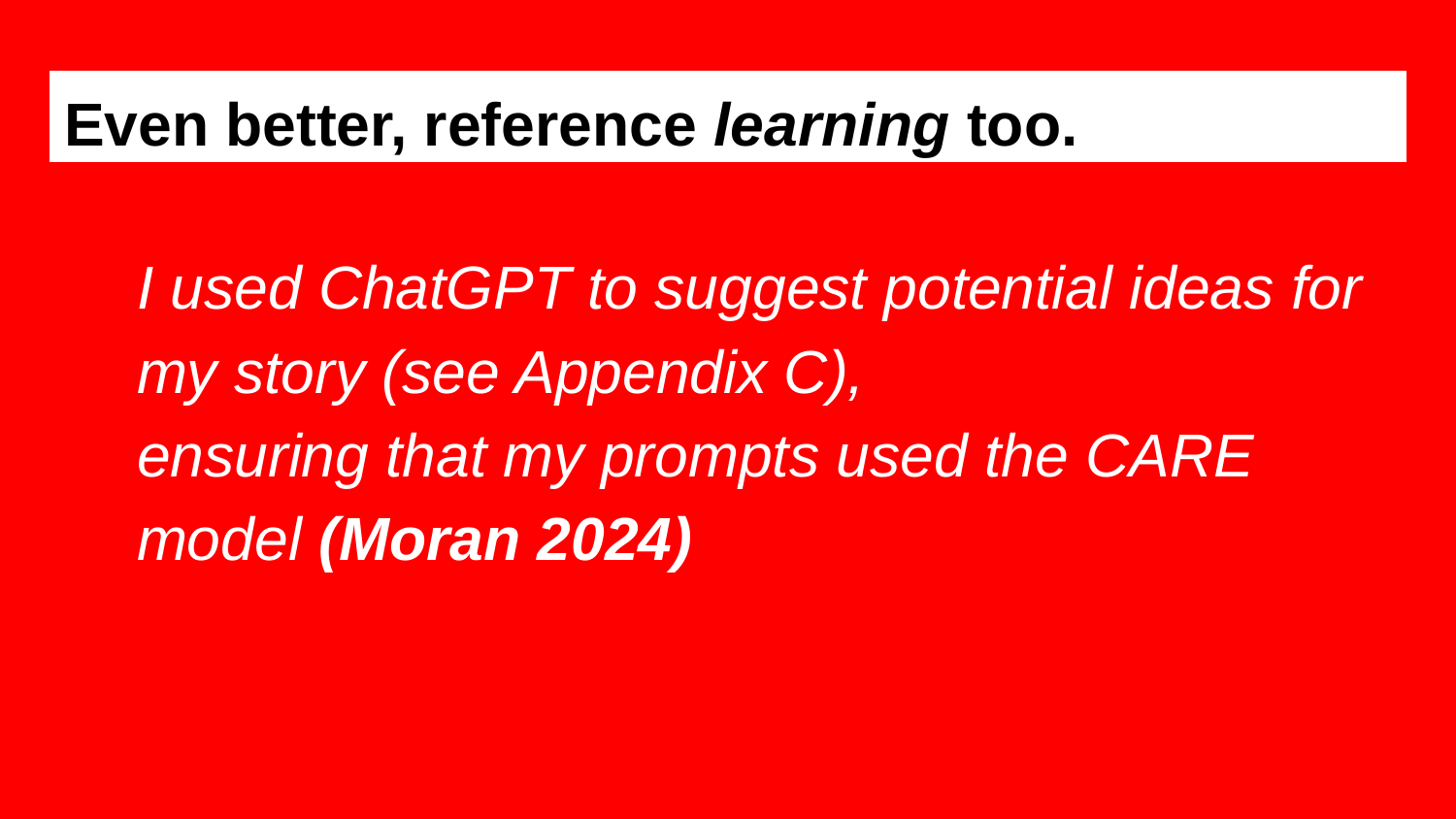

# Even better, reference learning too.
I used ChatGPT to suggest potential ideas for my story (see Appendix C),
ensuring that my prompts used the CARE model (Moran 2024)